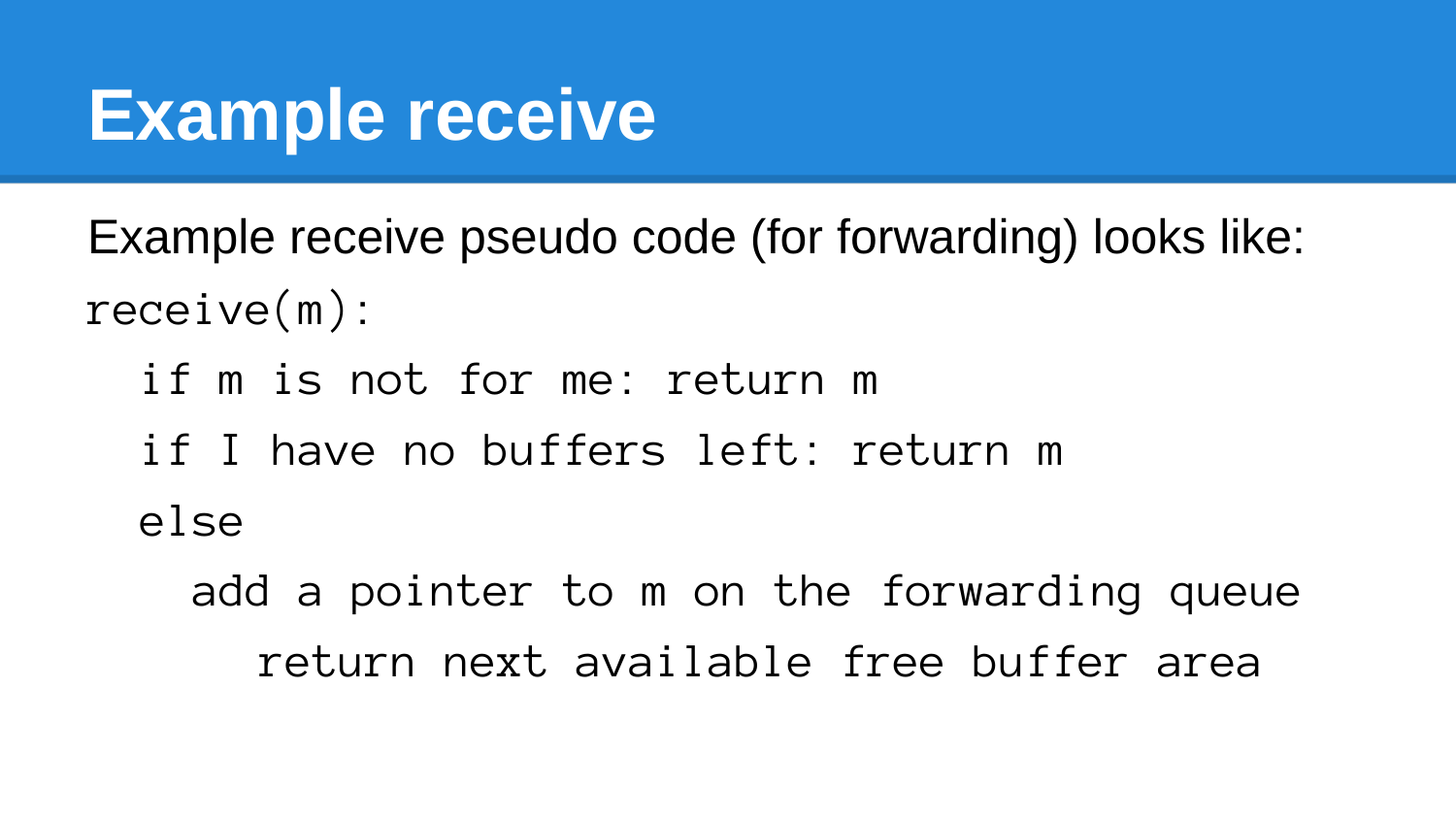

# Example receive
Example receive pseudo code (for forwarding) looks like:
receive(m):
  if m is not for me: return m
  if I have no buffers left: return m
  else
    add a pointer to m on the forwarding queue
	 return next available free buffer area